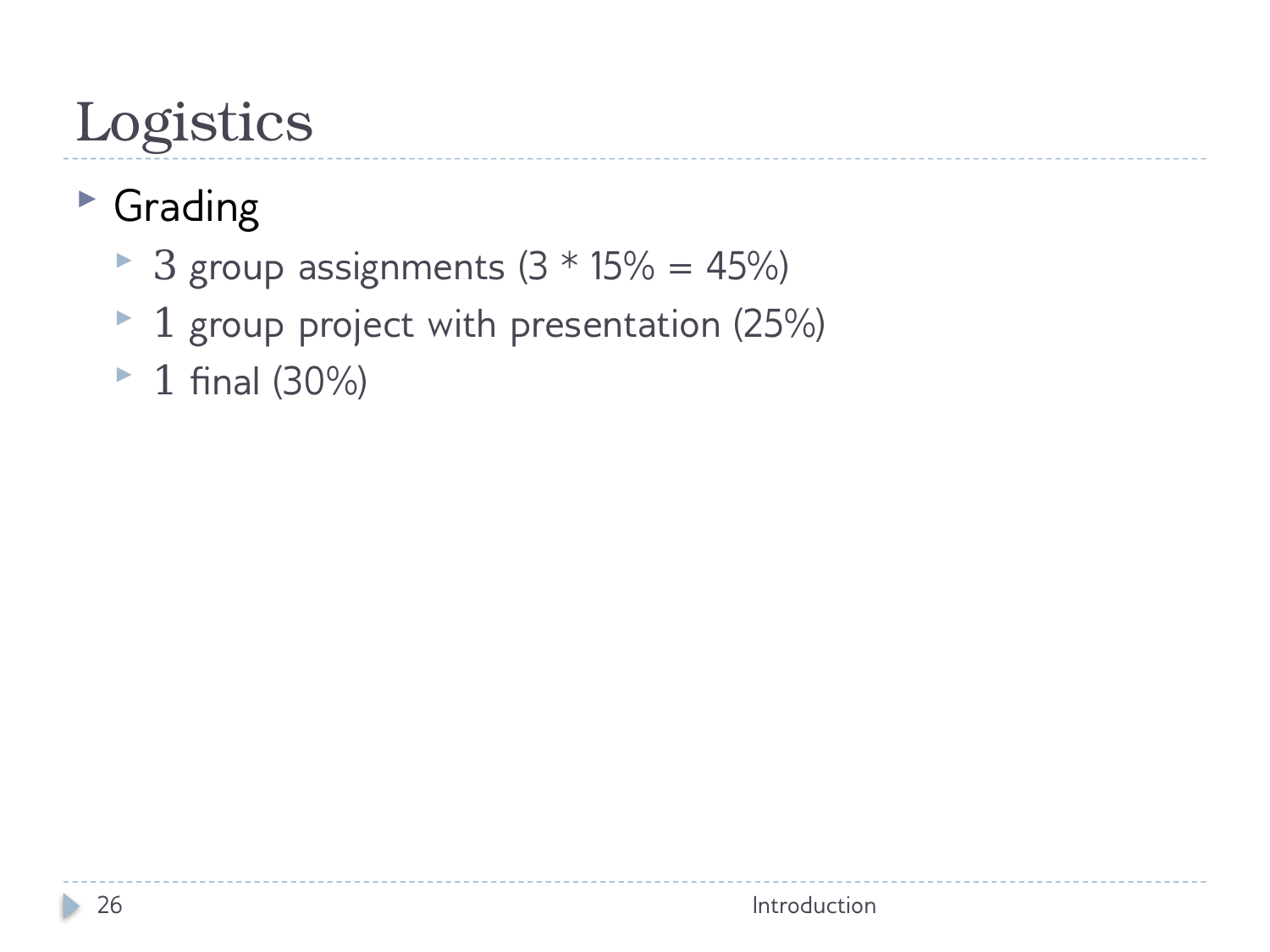

# Logistics
Grading
3 group assignments (3 * 15% = 45%)
1 group project with presentation (25%)
1 final (30%)

26
Introduction